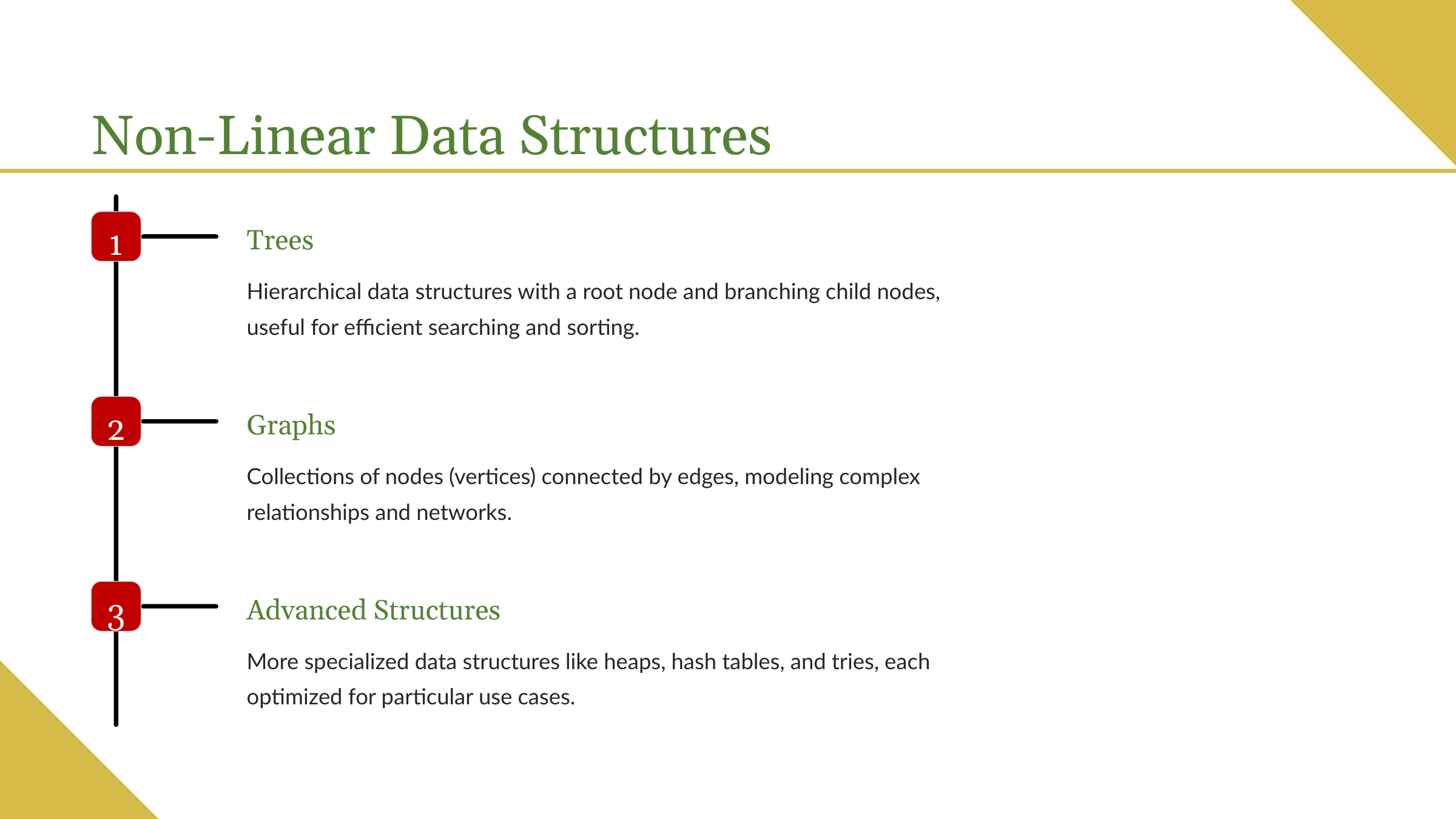

Non-Linear Data Structures

1
Trees

Hierarchical data structures with a root node and branching child nodes, useful for efficient searching and sorting.

2
Graphs

Collections of nodes (vertices) connected by edges, modeling complex relationships and networks.

3
Advanced Structures

More specialized data structures like heaps, hash tables, and tries, each optimized for particular use cases.